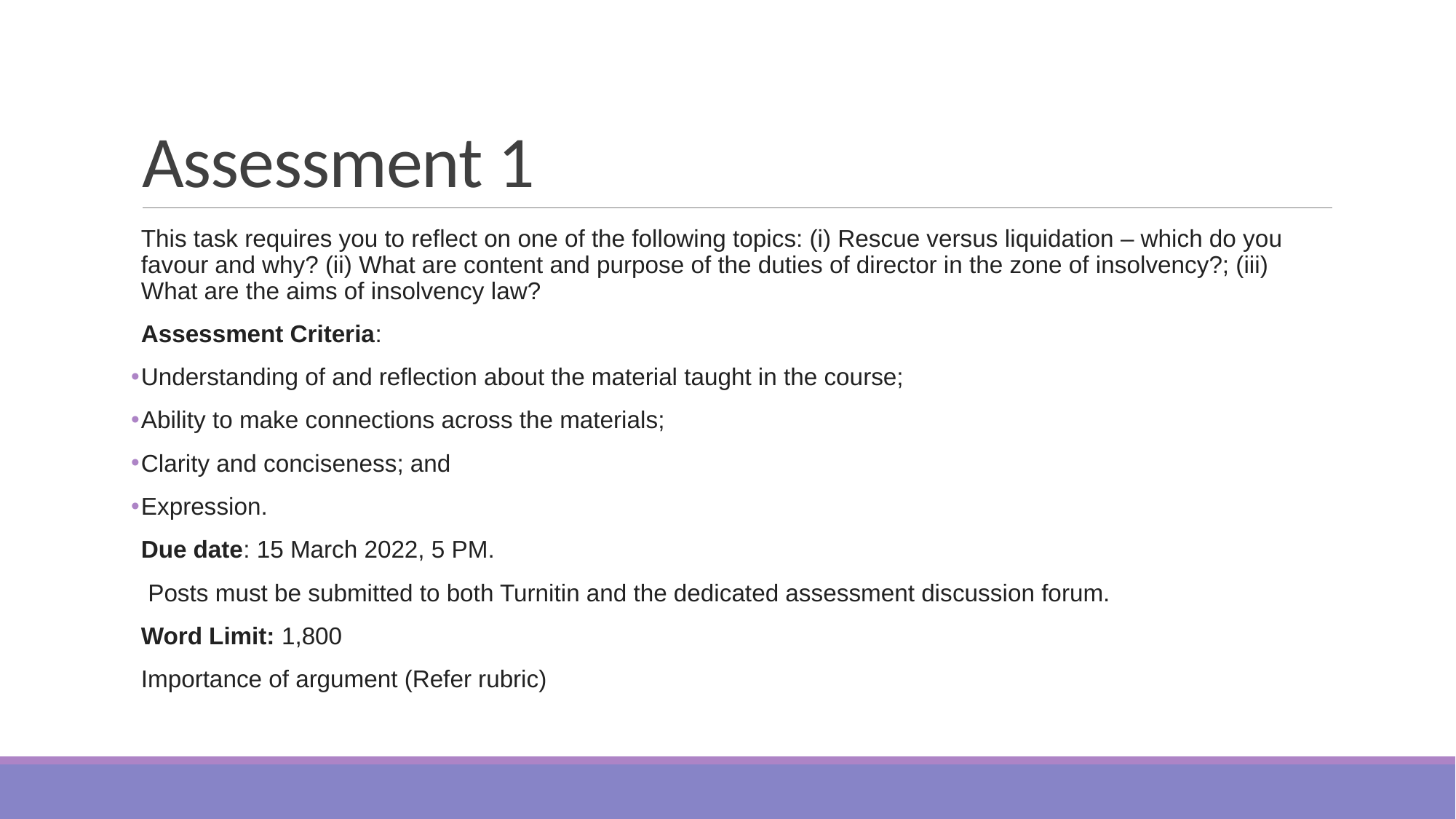

# Assessment 1
This task requires you to reflect on one of the following topics: (i) Rescue versus liquidation – which do you favour and why? (ii) What are content and purpose of the duties of director in the zone of insolvency?; (iii) What are the aims of insolvency law?
Assessment Criteria:
Understanding of and reflection about the material taught in the course;
Ability to make connections across the materials;
Clarity and conciseness; and
Expression.
Due date: 15 March 2022, 5 PM.
 Posts must be submitted to both Turnitin and the dedicated assessment discussion forum.
Word Limit: 1,800
Importance of argument (Refer rubric)